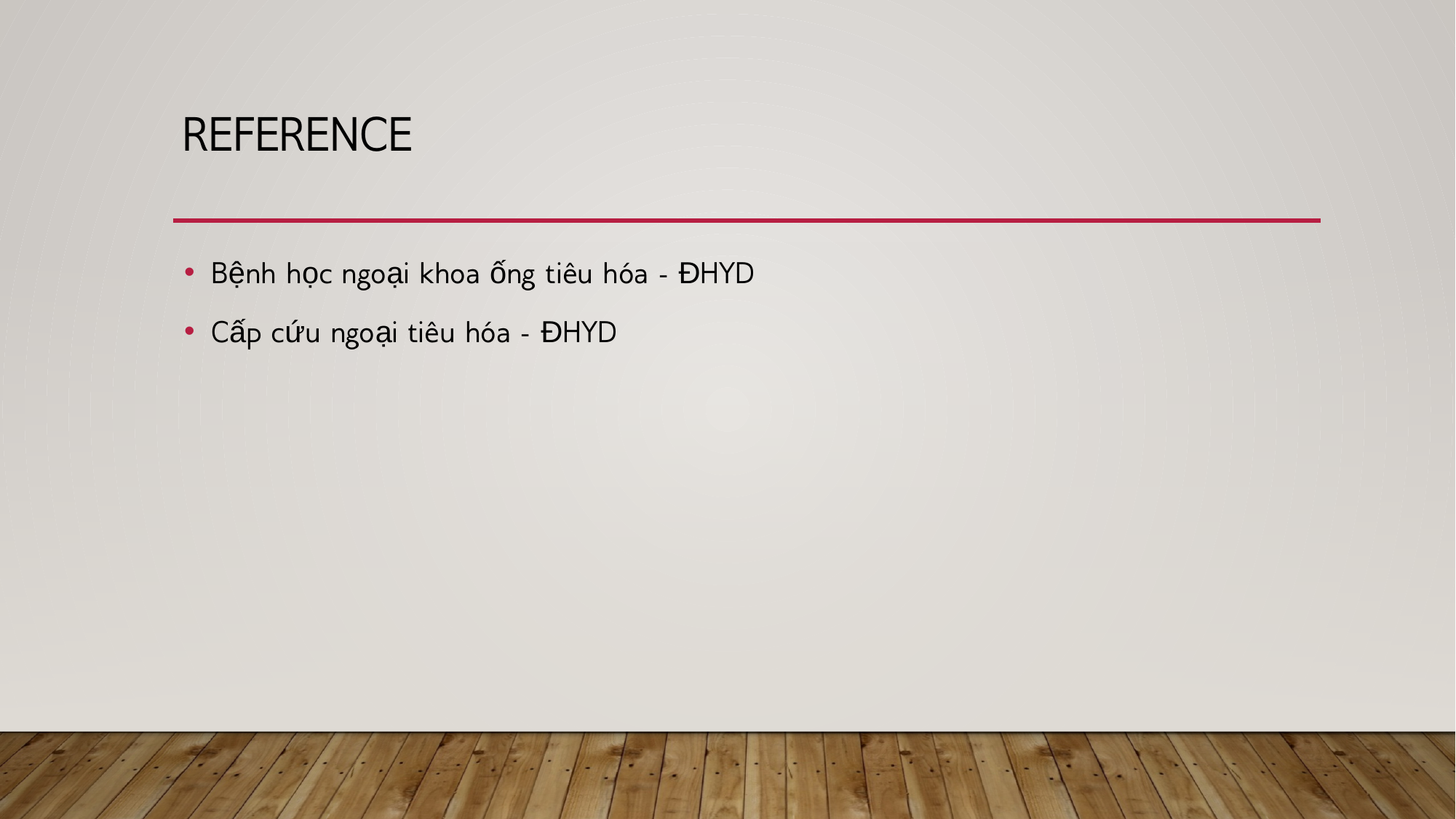

# reference
Bệnh học ngoại khoa ống tiêu hóa - ĐHYD
Cấp cứu ngoại tiêu hóa - ĐHYD